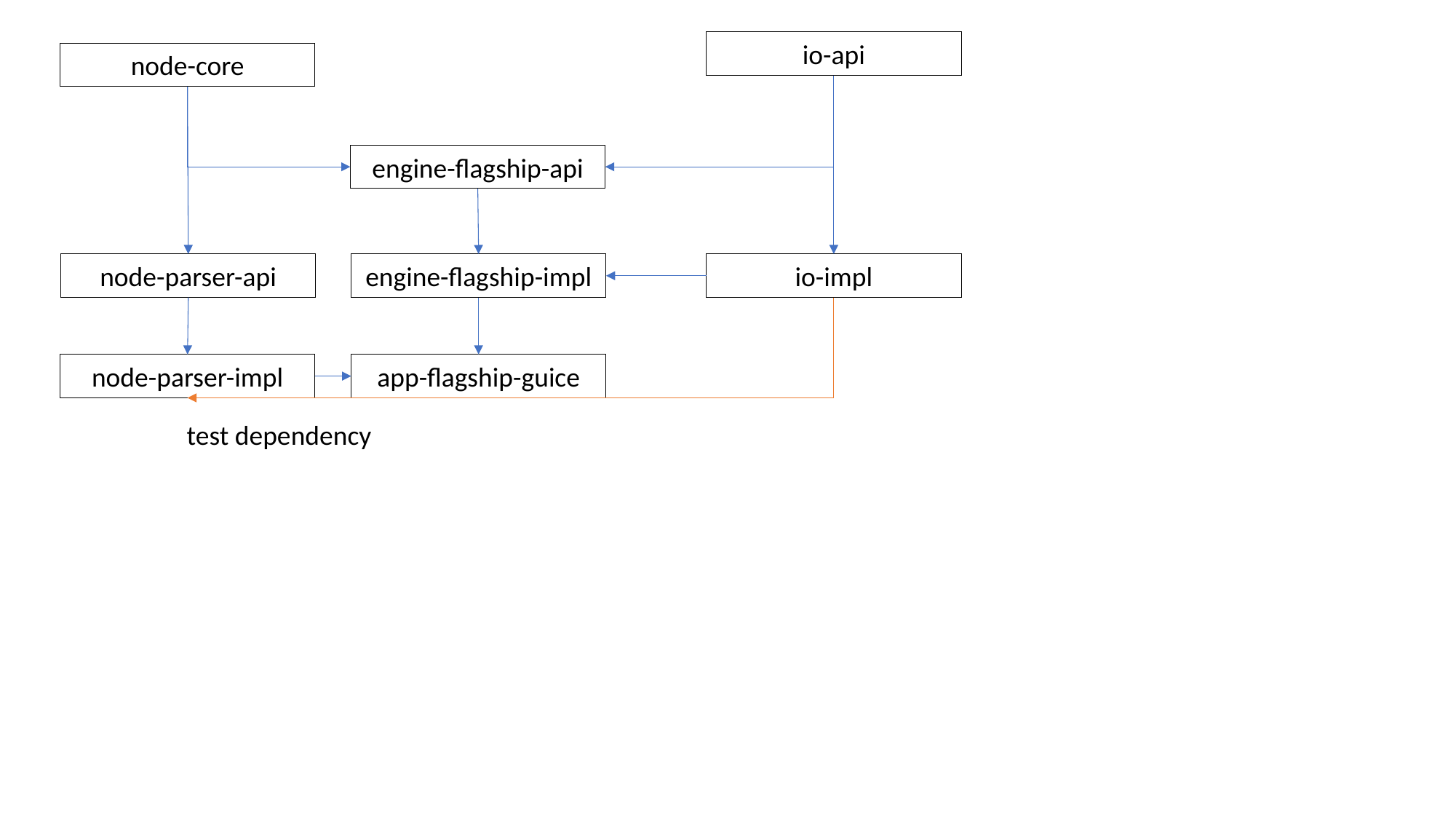

io-api
node-core
engine-flagship-api
node-parser-api
engine-flagship-impl
io-impl
node-parser-impl
app-flagship-guice
test dependency